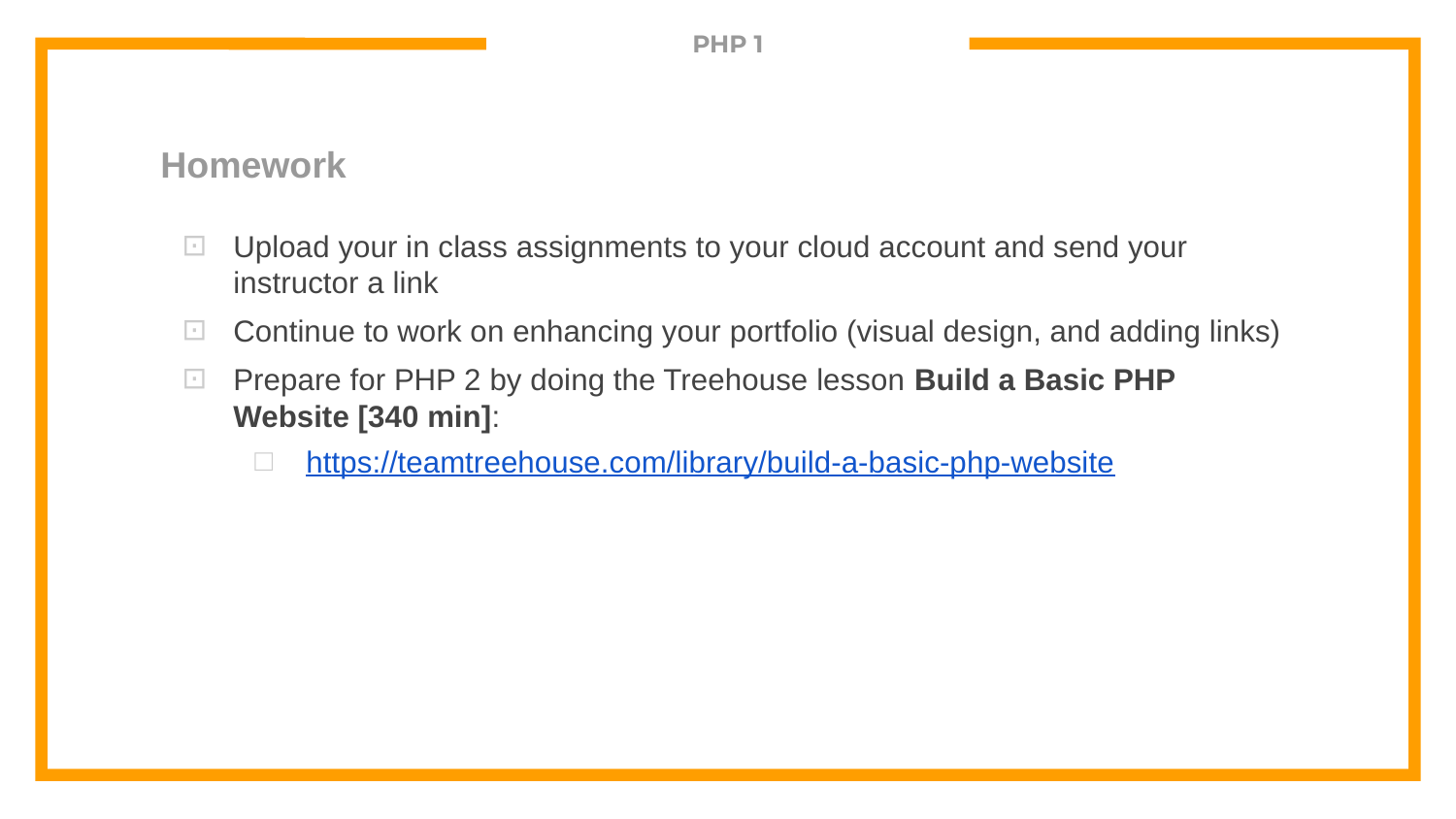

# PHP 1
Homework

Upload your in class assignments to your cloud account and send your instructor a link
Continue to work on enhancing your portfolio (visual design, and adding links)
Prepare for PHP 2 by doing the Treehouse lesson Build a Basic PHP Website [340 min]:
https://teamtreehouse.com/library/build-a-basic-php-website